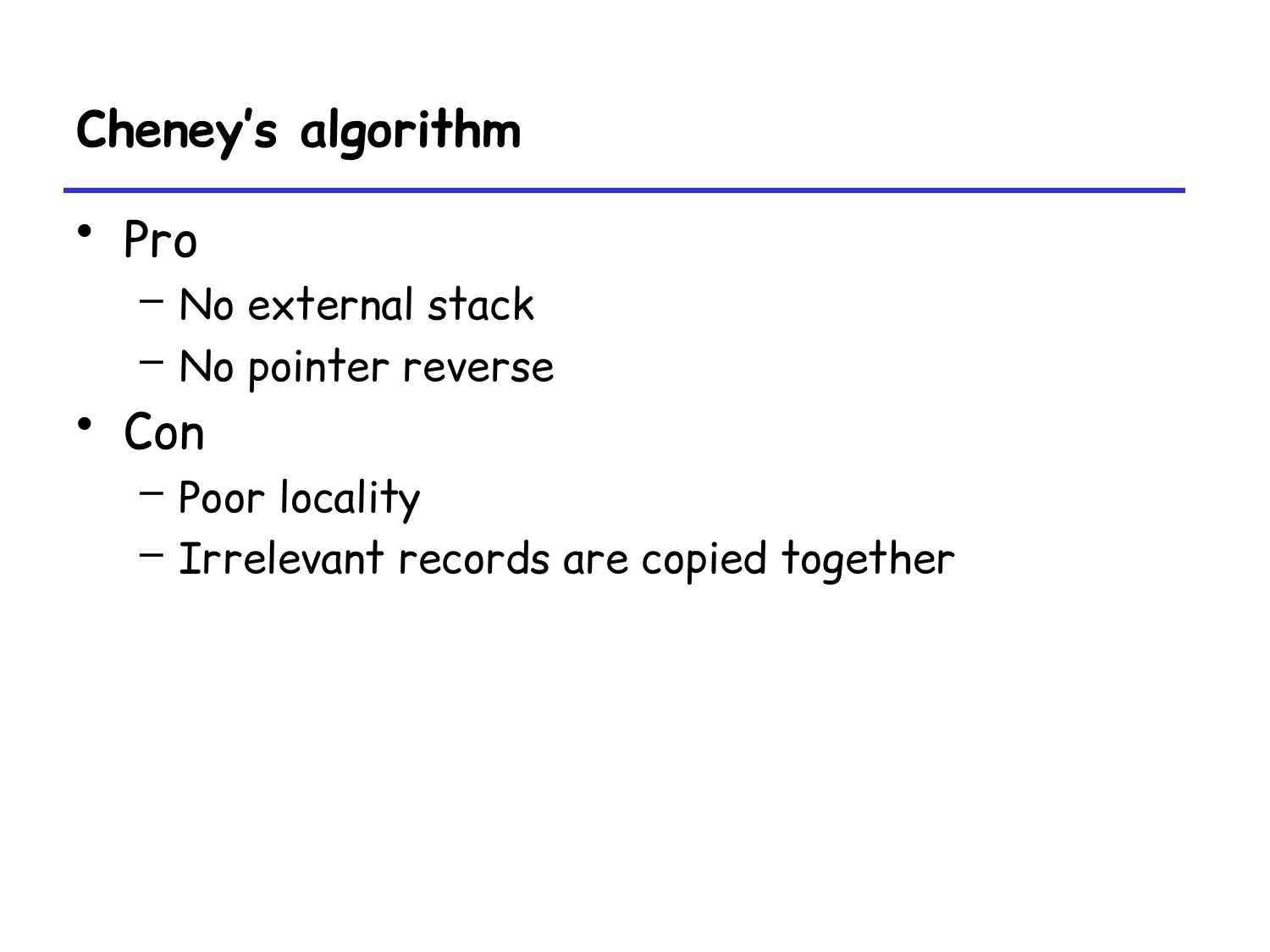

# Cheney’s algorithm
Pro
No external stack
No pointer reverse
Con
Poor locality
Irrelevant records are copied together

9